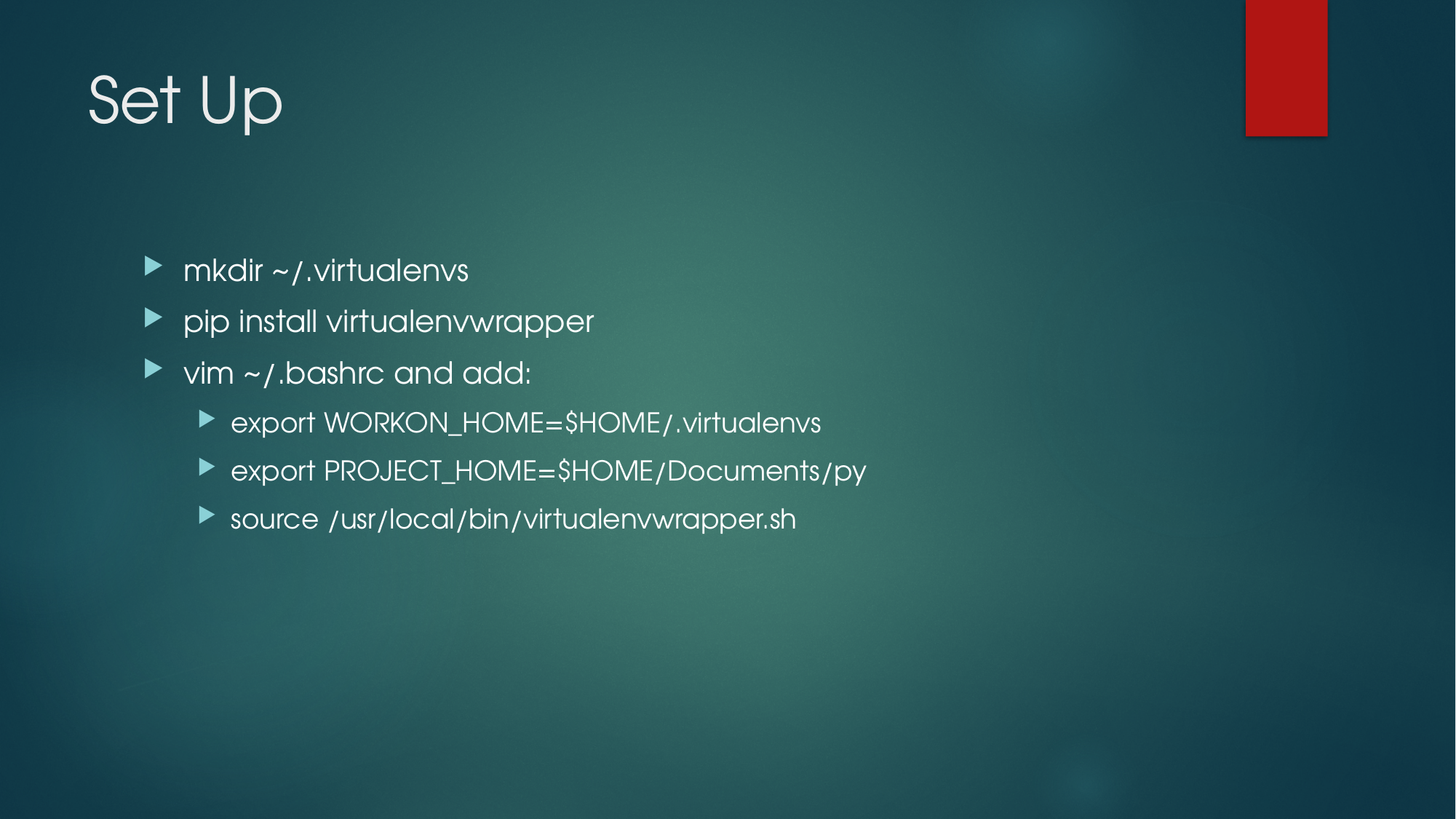

# Set Up
mkdir ~/.virtualenvs
pip install virtualenvwrapper
vim ~/.bashrc and add:
export WORKON_HOME=$HOME/.virtualenvs
export PROJECT_HOME=$HOME/Documents/py
source /usr/local/bin/virtualenvwrapper.sh